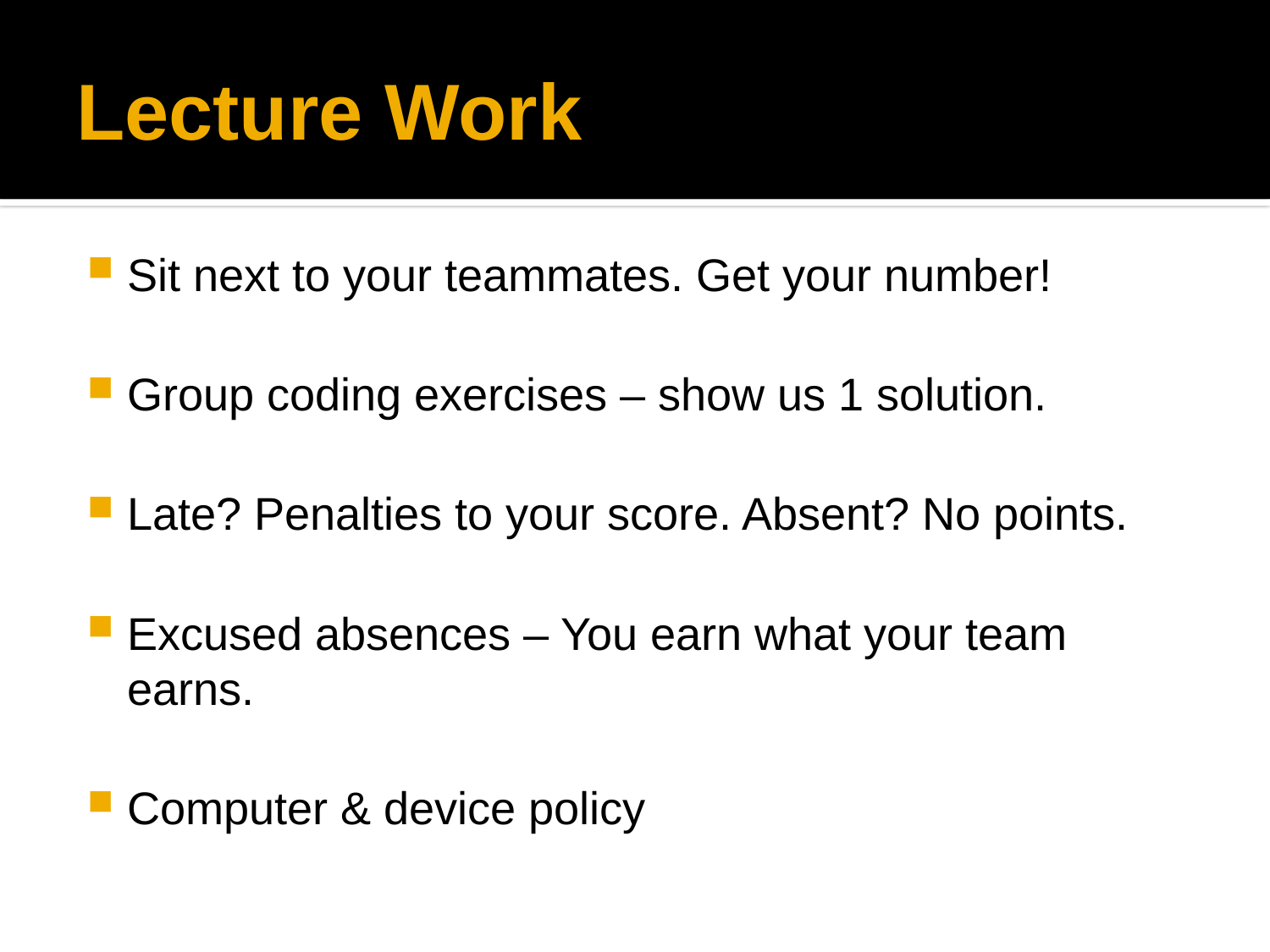

# Lecture Work
Sit next to your teammates. Get your number!

Group coding exercises – show us 1 solution.

Late? Penalties to your score. Absent? No points.

Excused absences – You earn what your team earns.

Computer & device policy